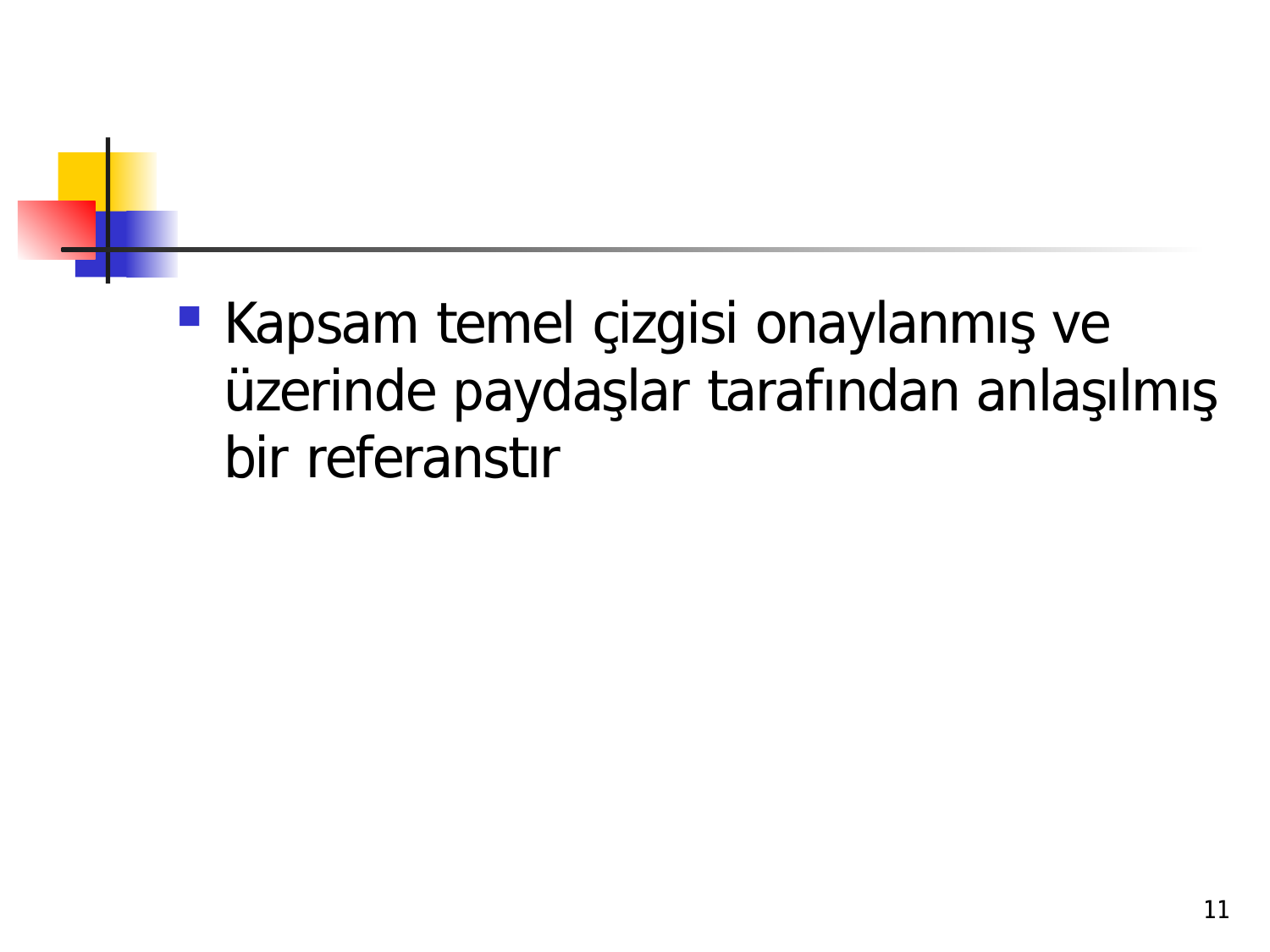

#
Kapsam temel çizgisi onaylanmış ve üzerinde paydaşlar tarafından anlaşılmış bir referanstır
11